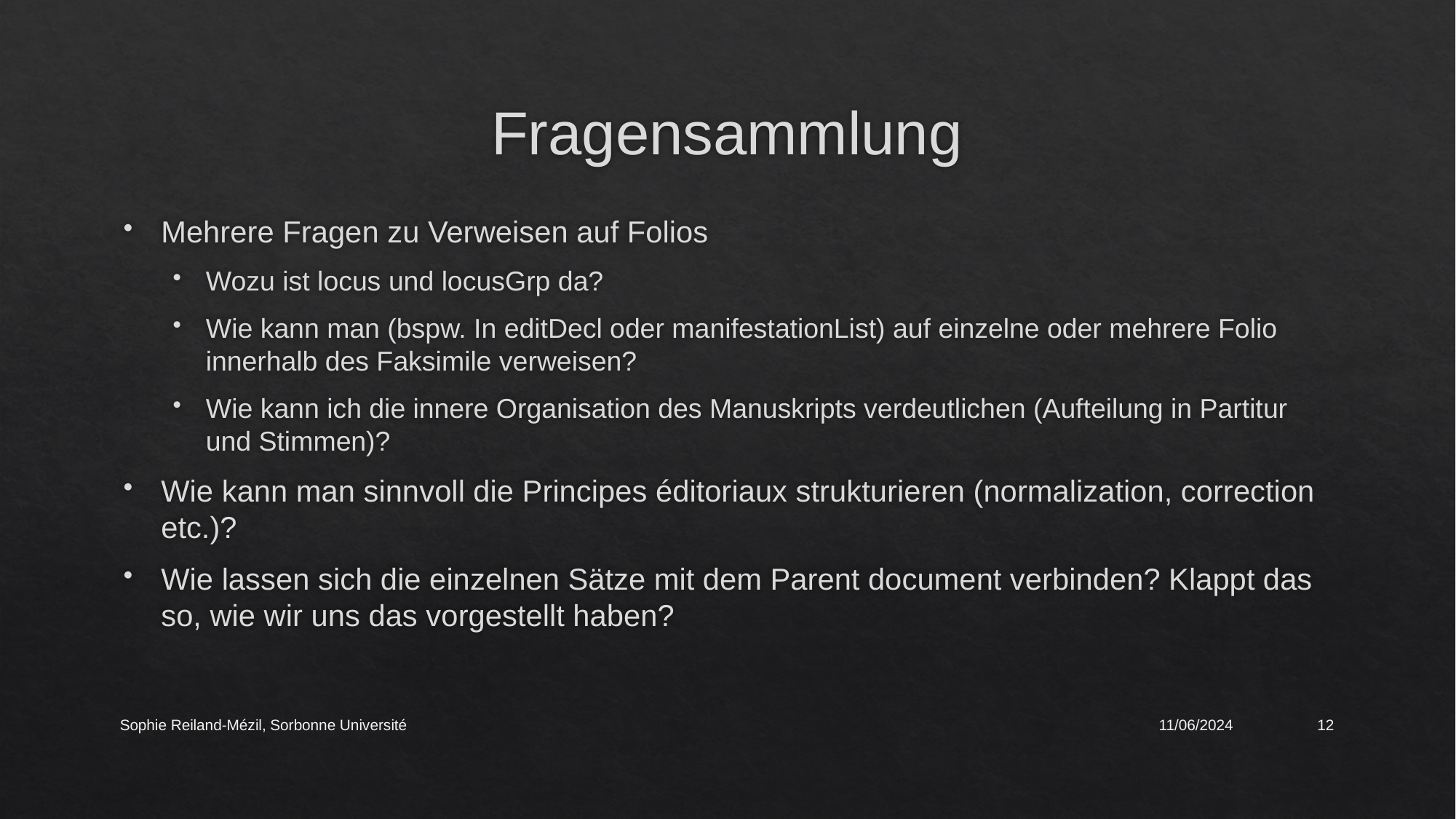

# Fragensammlung
Mehrere Fragen zu Verweisen auf Folios
Wozu ist locus und locusGrp da?
Wie kann man (bspw. In editDecl oder manifestationList) auf einzelne oder mehrere Folio innerhalb des Faksimile verweisen?
Wie kann ich die innere Organisation des Manuskripts verdeutlichen (Aufteilung in Partitur und Stimmen)?
Wie kann man sinnvoll die Principes éditoriaux strukturieren (normalization, correction etc.)?
Wie lassen sich die einzelnen Sätze mit dem Parent document verbinden? Klappt das so, wie wir uns das vorgestellt haben?
Sophie Reiland-Mézil, Sorbonne Université
11/06/2024
12